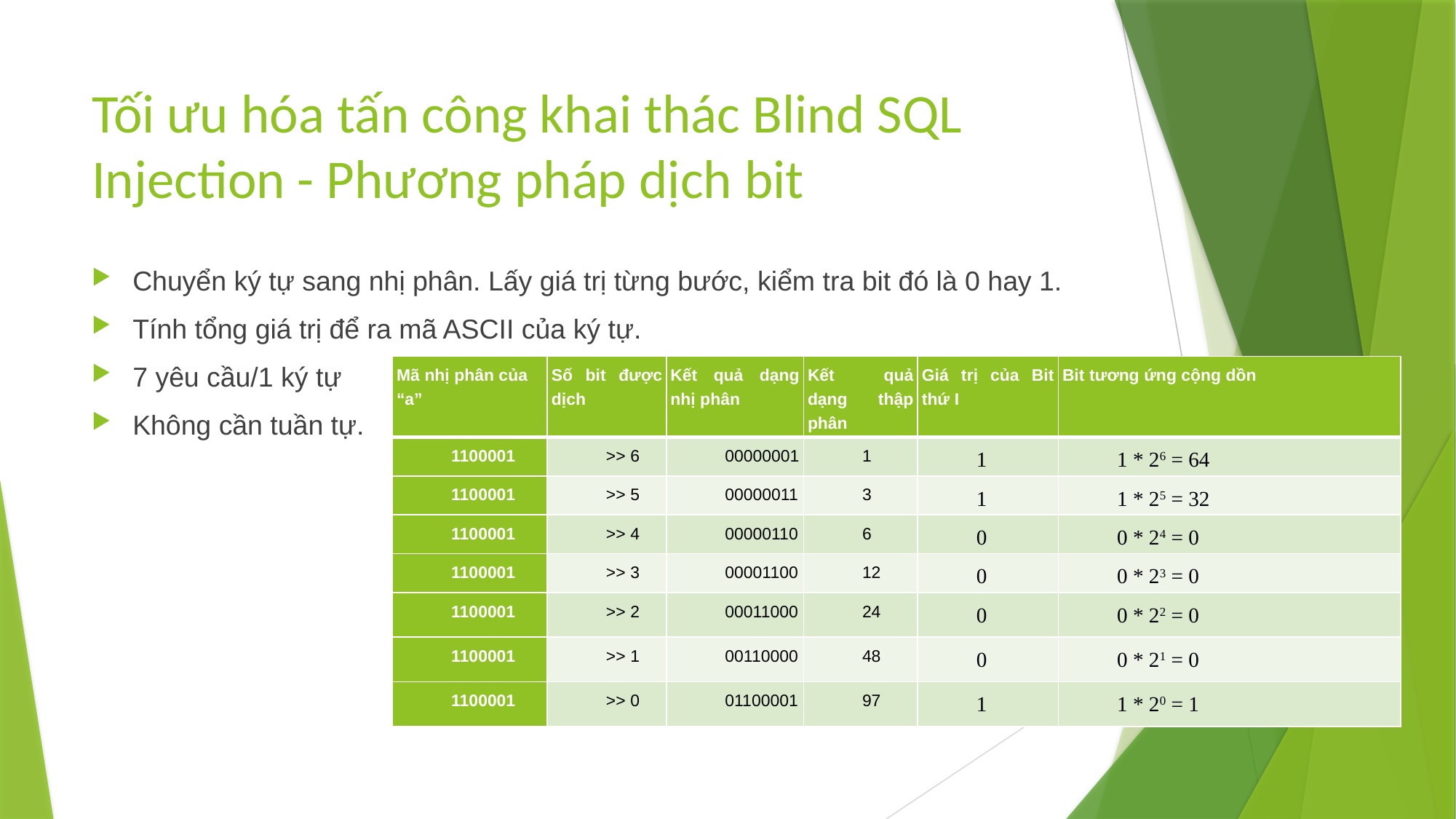

# Tối ưu hóa tấn công khai thác Blind SQL Injection - Phương pháp dịch bit
Chuyển ký tự sang nhị phân. Lấy giá trị từng bước, kiểm tra bit đó là 0 hay 1.
Tính tổng giá trị để ra mã ASCII của ký tự.
7 yêu cầu/1 ký tự
Không cần tuần tự.
| Mã nhị phân của “a” | Số bit được dịch | Kết quả dạng nhị phân | Kết quả dạng thập phân | Giá trị của Bit thứ I | Bit tương ứng cộng dồn |
| --- | --- | --- | --- | --- | --- |
| 1100001 | >> 6 | 00000001 | 1 | 1 | 1 \* 26 = 64 |
| 1100001 | >> 5 | 00000011 | 3 | 1 | 1 \* 25 = 32 |
| 1100001 | >> 4 | 00000110 | 6 | 0 | 0 \* 24 = 0 |
| 1100001 | >> 3 | 00001100 | 12 | 0 | 0 \* 23 = 0 |
| 1100001 | >> 2 | 00011000 | 24 | 0 | 0 \* 22 = 0 |
| 1100001 | >> 1 | 00110000 | 48 | 0 | 0 \* 21 = 0 |
| 1100001 | >> 0 | 01100001 | 97 | 1 | 1 \* 20 = 1 |